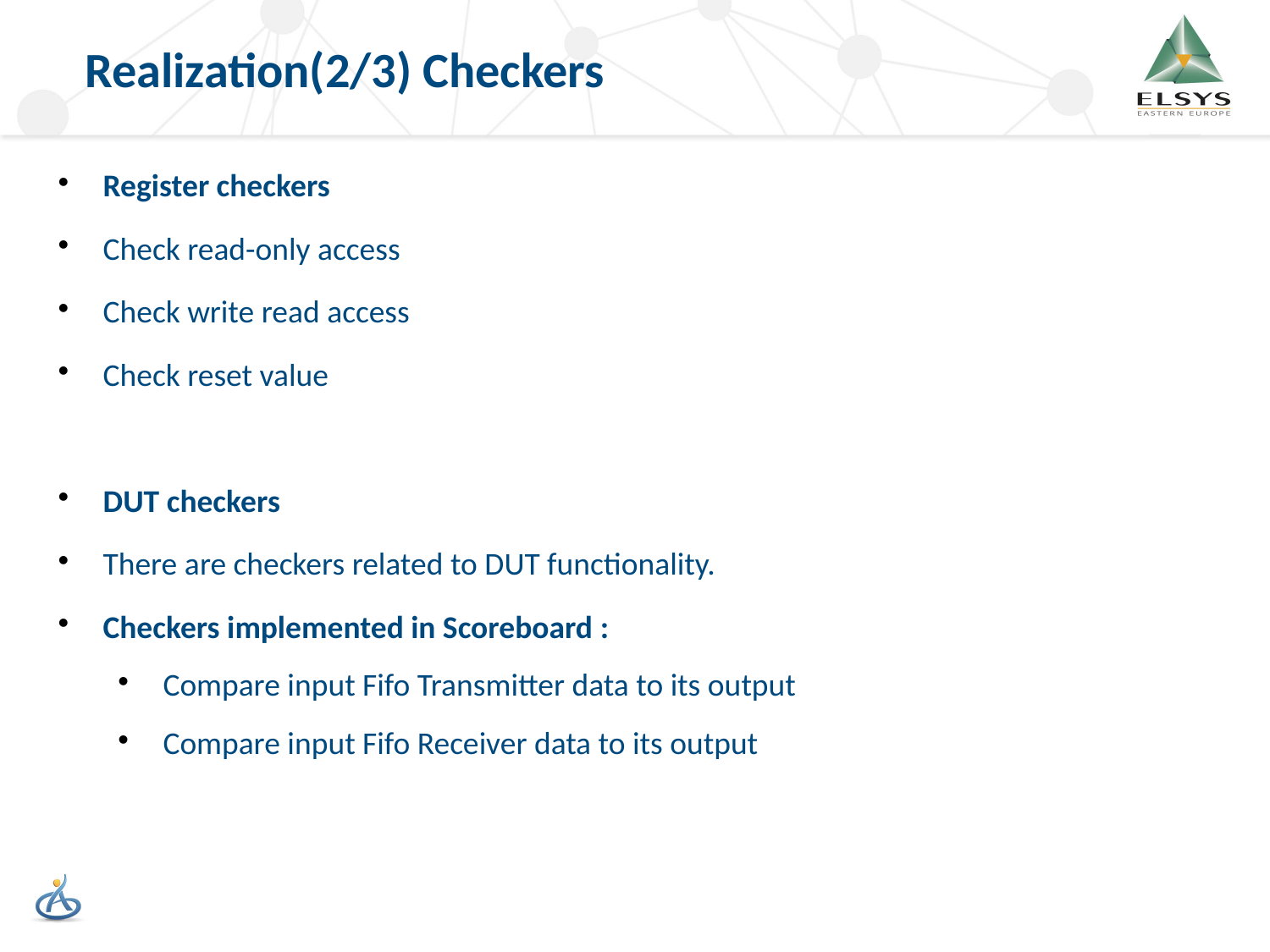

Realization(2/3) Checkers
Register checkers
Check read-only access
Check write read access
Check reset value

DUT checkers
There are checkers related to DUT functionality.
Checkers implemented in Scoreboard :
Compare input Fifo Transmitter data to its output
Compare input Fifo Receiver data to its output